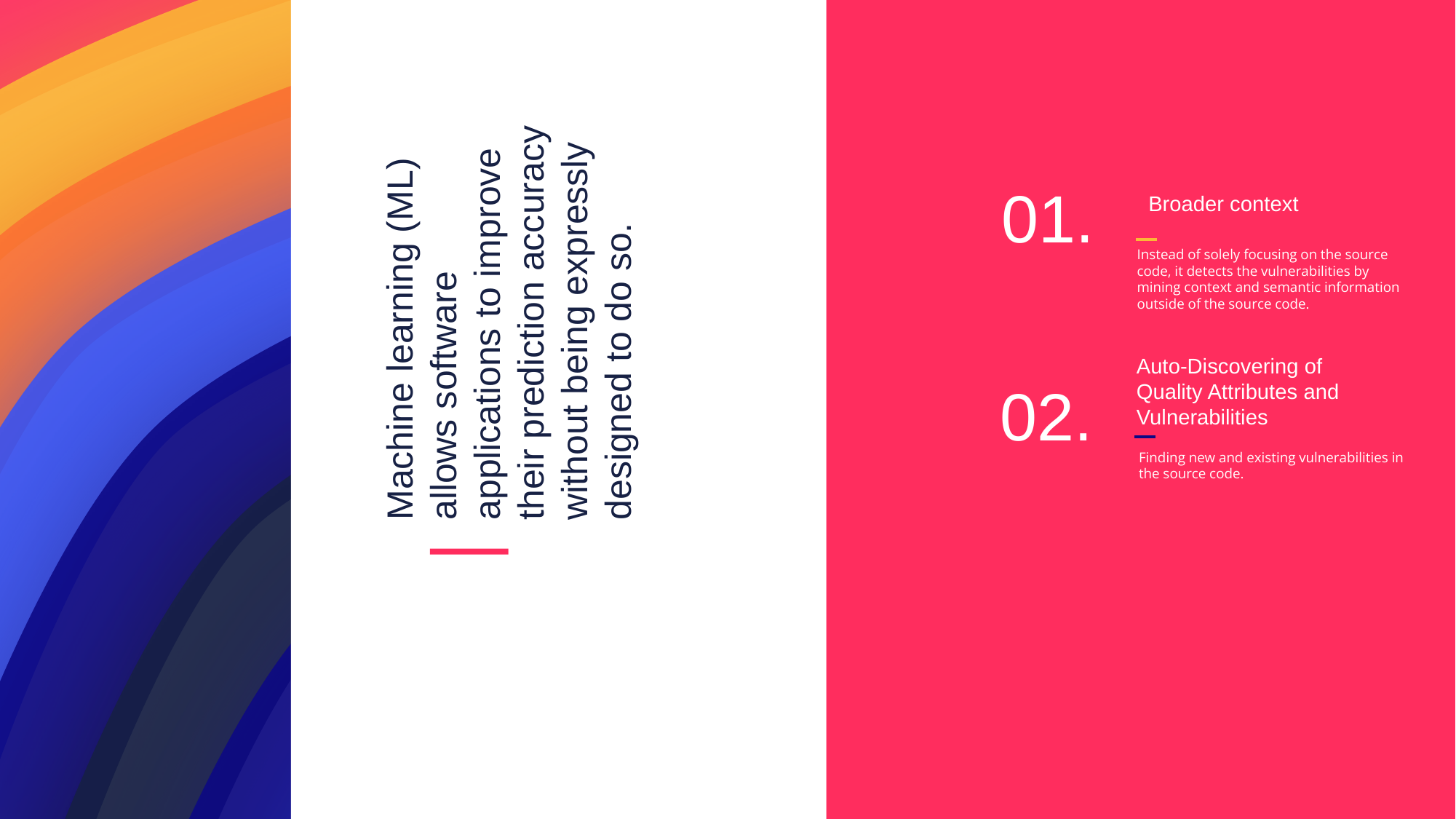

massive x
Machine learning (ML) allows software applications to improve their prediction accuracy without being expressly designed to do so.
01.
Broader context

Instead of solely focusing on the source code, it detects the vulnerabilities by mining context and semantic information outside of the source code.
Auto-Discovering of Quality Attributes and Vulnerabilities
02.
Finding new and existing vulnerabilities in the source code.

9